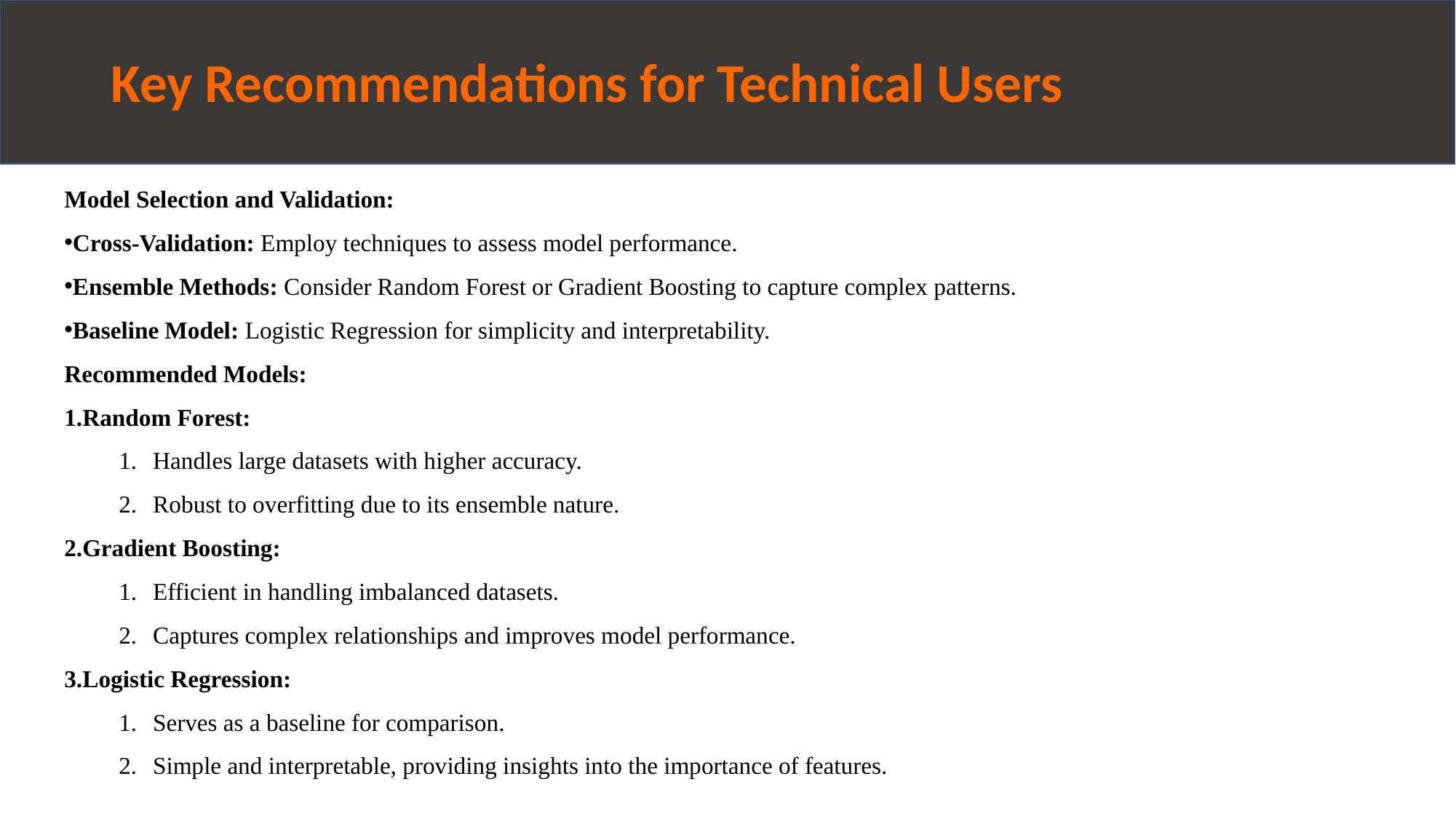

# Key Recommendations for Technical Users
Model Selection and Validation:
Cross-Validation: Employ techniques to assess model performance.
Ensemble Methods: Consider Random Forest or Gradient Boosting to capture complex patterns.
Baseline Model: Logistic Regression for simplicity and interpretability.
Recommended Models:
Random Forest:
Handles large datasets with higher accuracy.
Robust to overfitting due to its ensemble nature.
Gradient Boosting:
Efficient in handling imbalanced datasets.
Captures complex relationships and improves model performance.
Logistic Regression:
Serves as a baseline for comparison.
Simple and interpretable, providing insights into the importance of features.